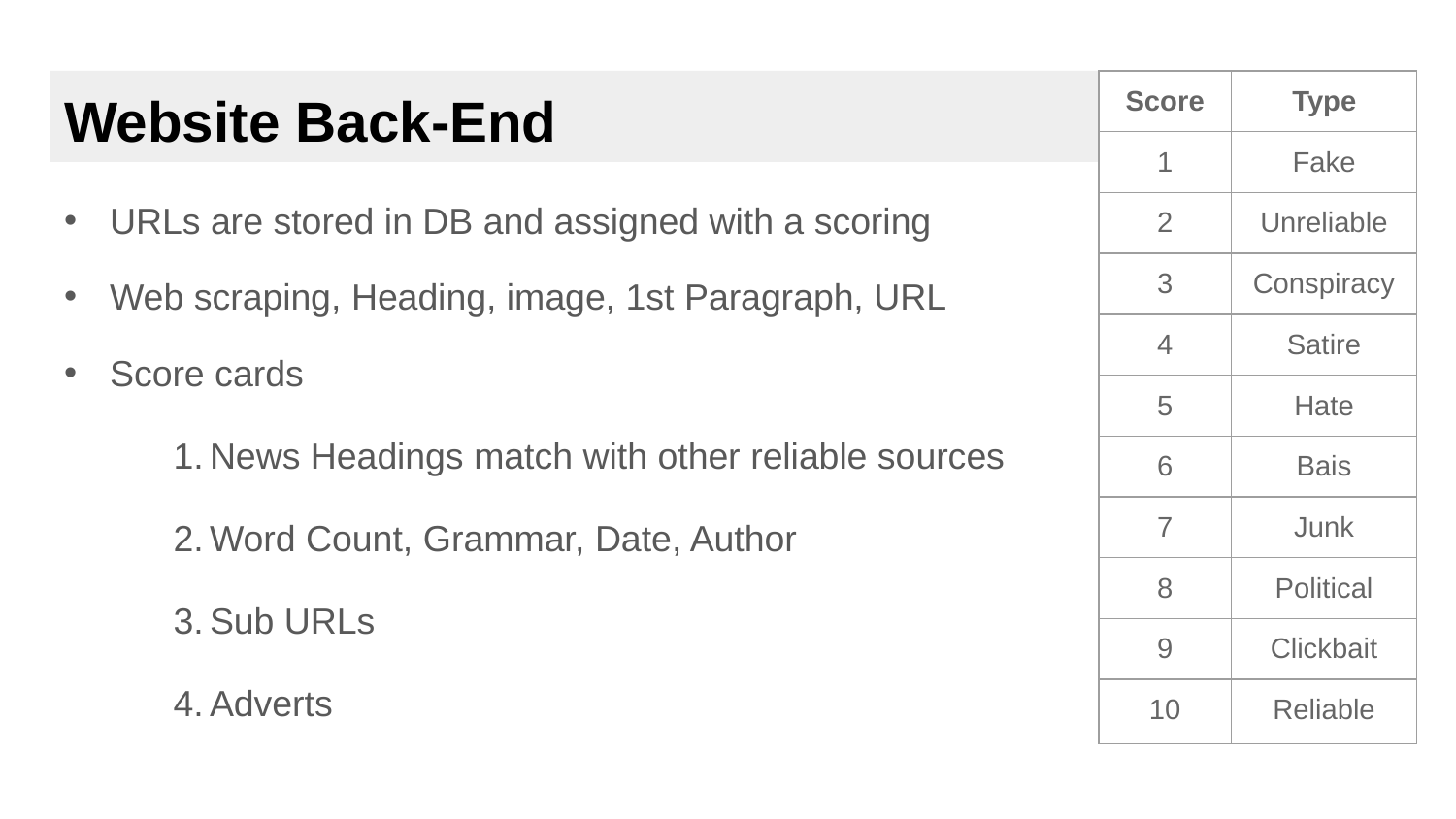

| Score | Type |
| --- | --- |
| 1 | Fake |
| 2 | Unreliable |
| 3 | Conspiracy |
| 4 | Satire |
| 5 | Hate |
| 6 | Bais |
| 7 | Junk |
| 8 | Political |
| 9 | Clickbait |
| 10 | Reliable |
# Website Back-End
URLs are stored in DB and assigned with a scoring
Web scraping, Heading, image, 1st Paragraph, URL
Score cards
News Headings match with other reliable sources
Word Count, Grammar, Date, Author
Sub URLs
Adverts